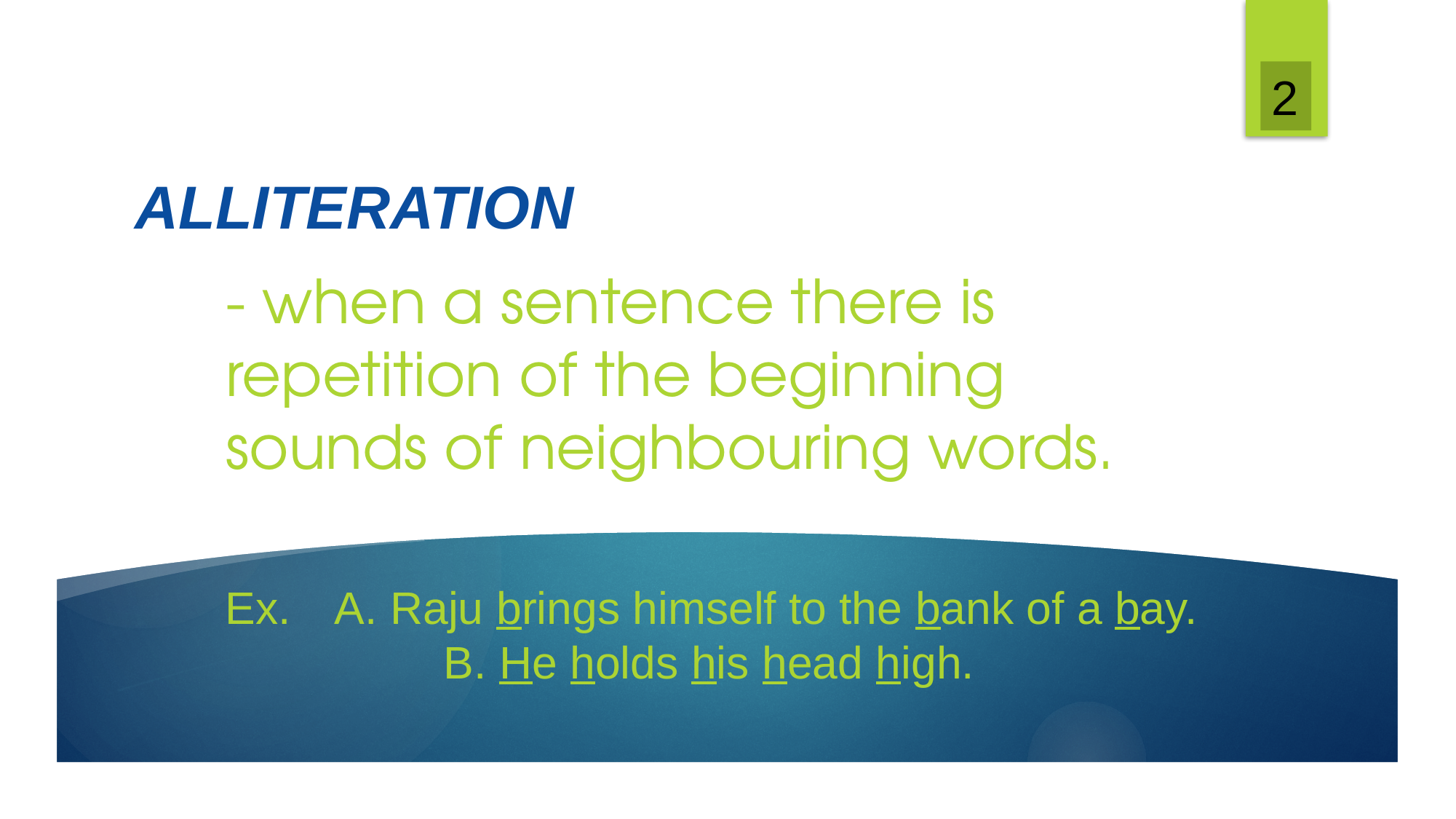

2
# ALLITERATION
- when a sentence there is 	repetition of the beginning 	sounds of neighbouring words.
Ex.  	A. Raju brings himself to the bank of a bay.
		B. He holds his head high.